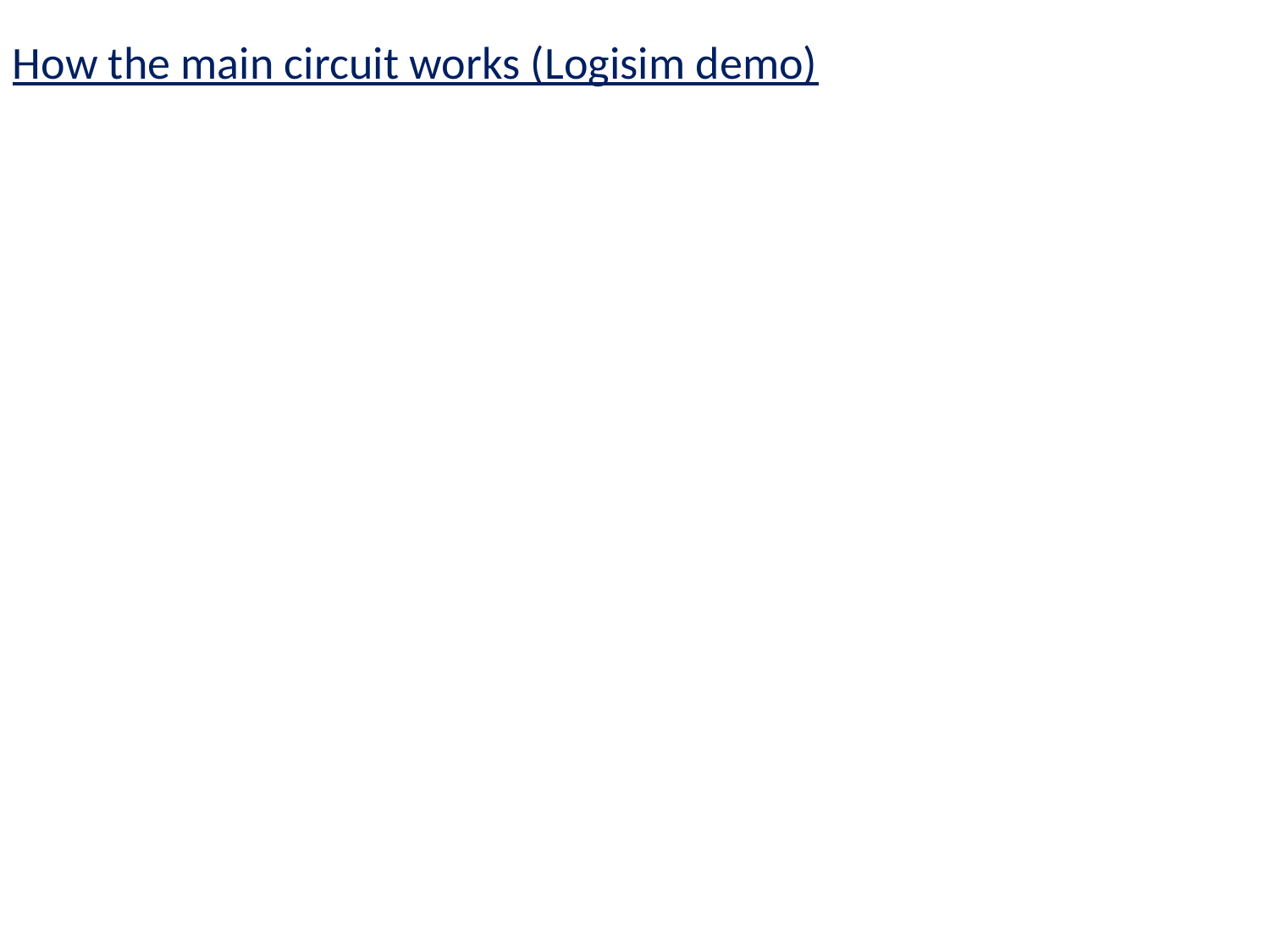

How the main circuit works (Logisim demo)